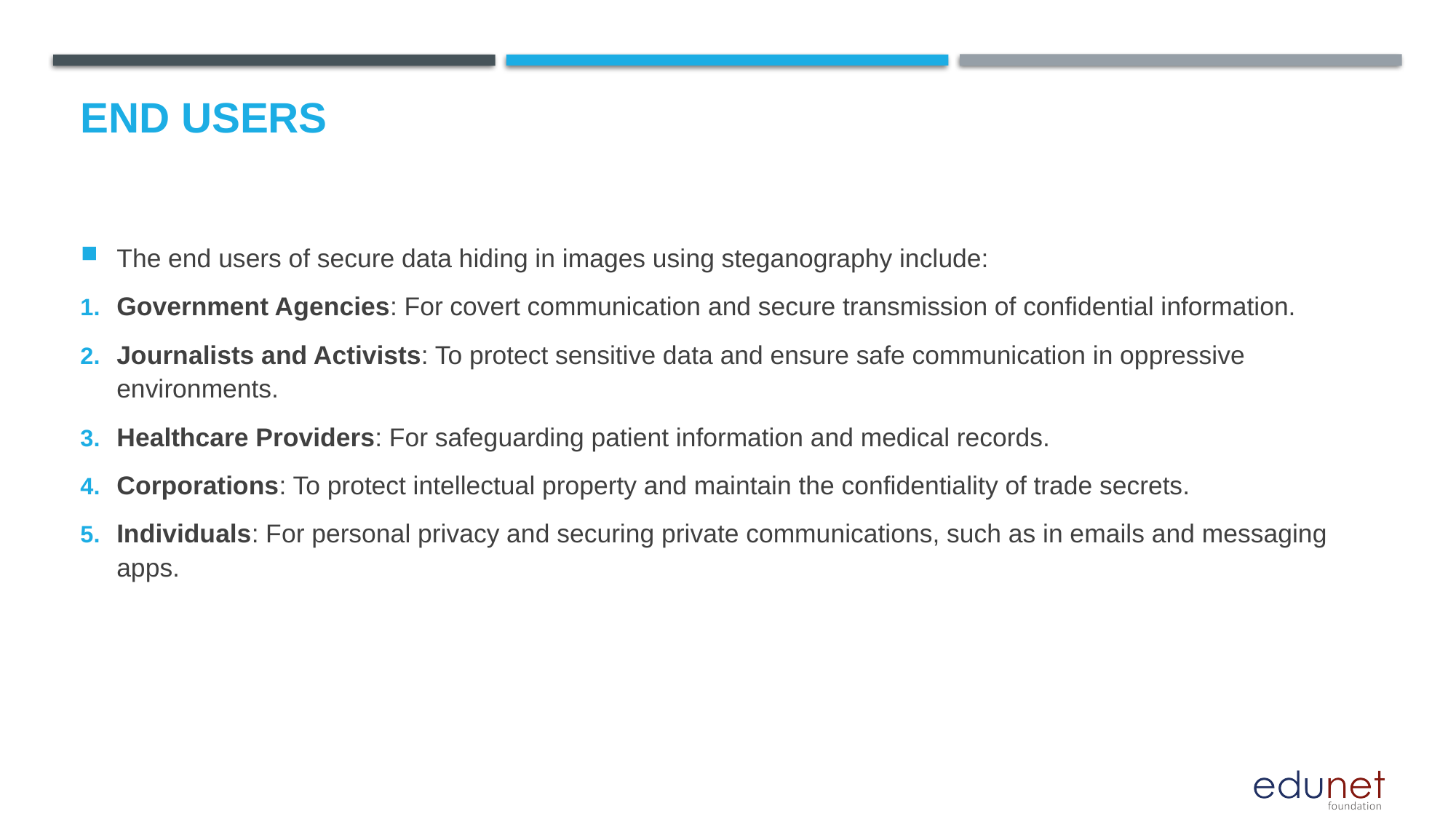

# End users
The end users of secure data hiding in images using steganography include:
Government Agencies: For covert communication and secure transmission of confidential information.
Journalists and Activists: To protect sensitive data and ensure safe communication in oppressive environments.
Healthcare Providers: For safeguarding patient information and medical records.
Corporations: To protect intellectual property and maintain the confidentiality of trade secrets.
Individuals: For personal privacy and securing private communications, such as in emails and messaging apps.